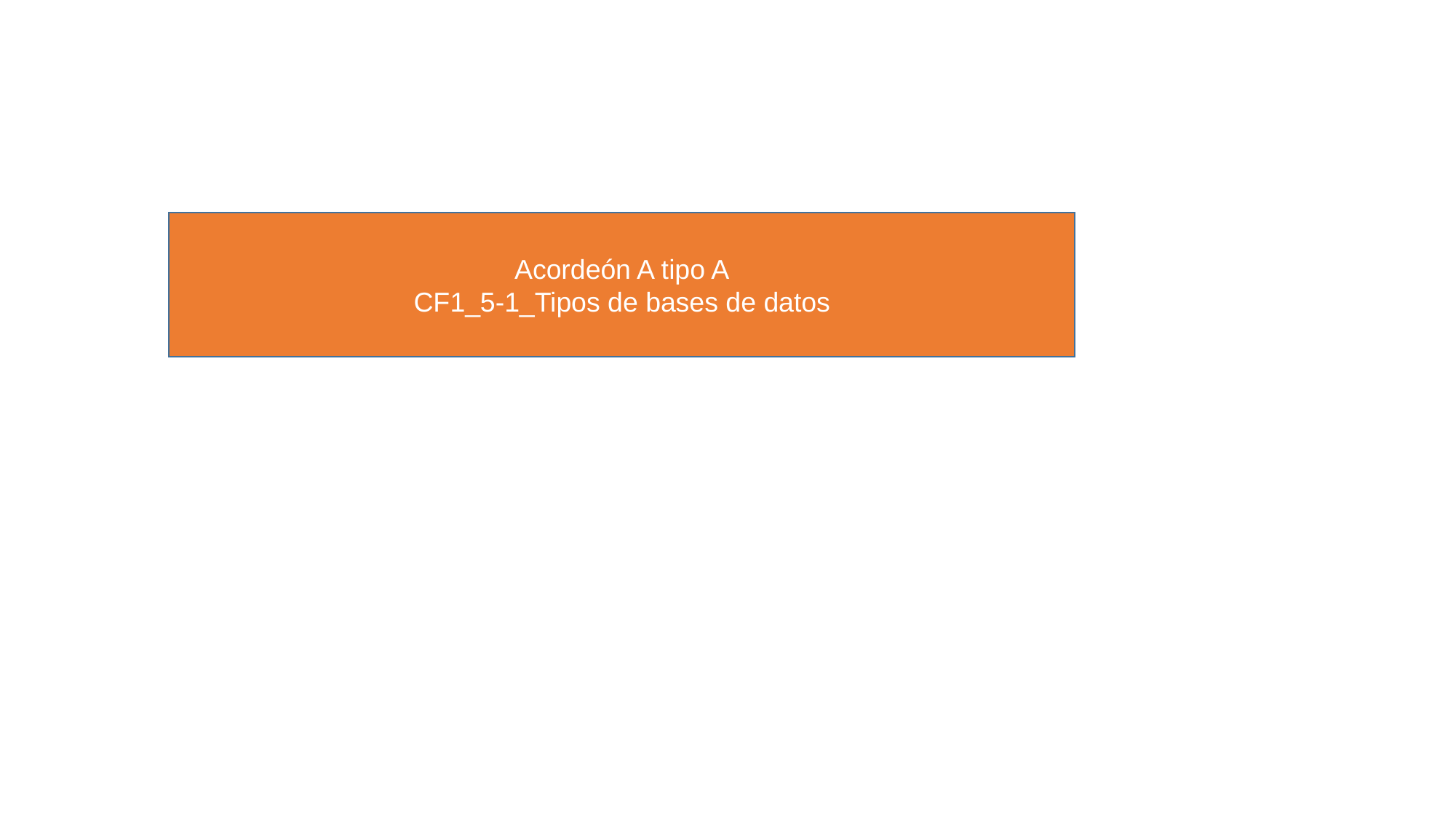

Acordeón A tipo A
CF1_5-1_Tipos de bases de datos